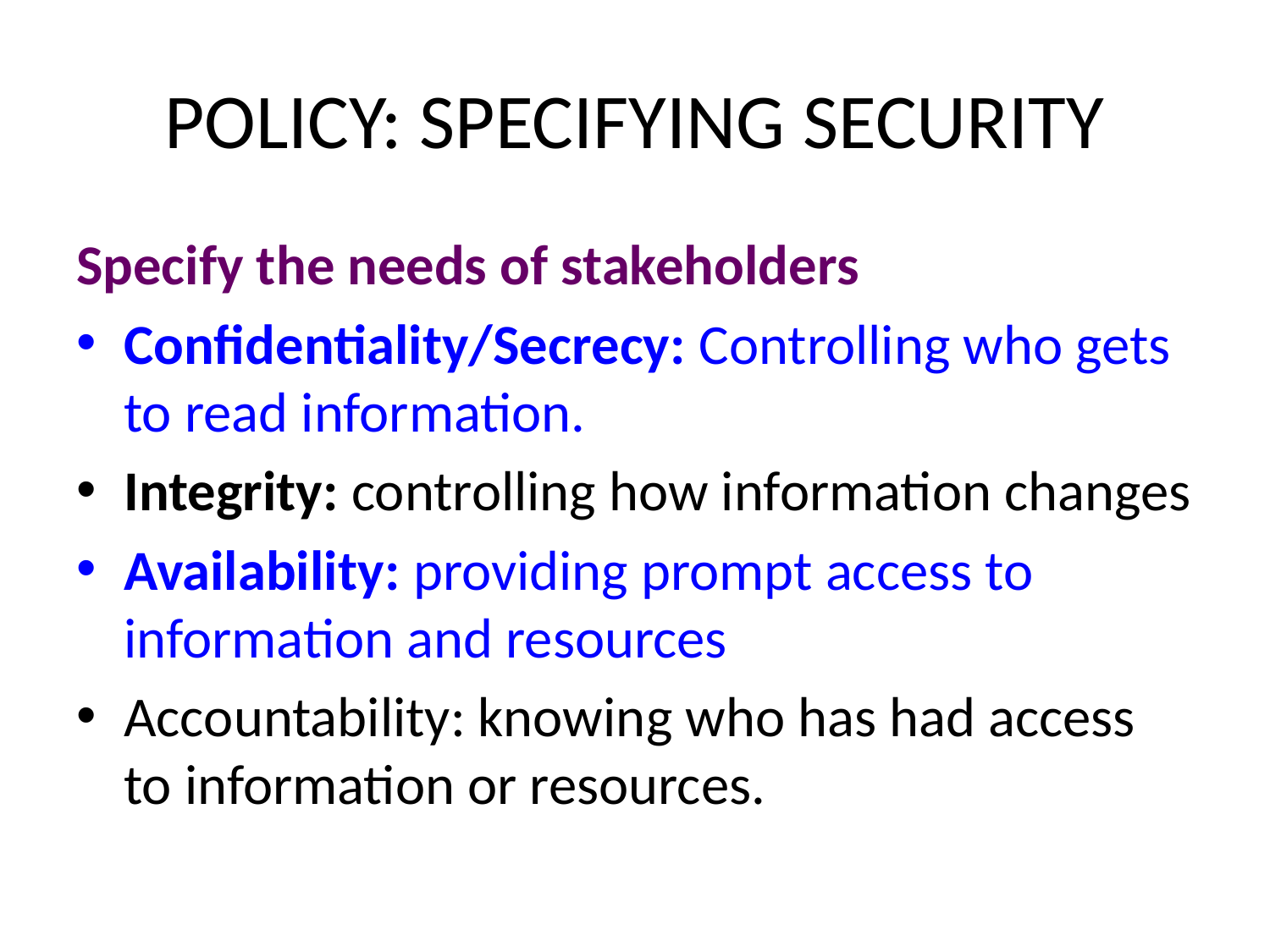

# POLICY: SPECIFYING SECURITY
Specify the needs of stakeholders
Confidentiality/Secrecy: Controlling who gets to read information.
Integrity: controlling how information changes
Availability: providing prompt access to information and resources
Accountability: knowing who has had access to information or resources.